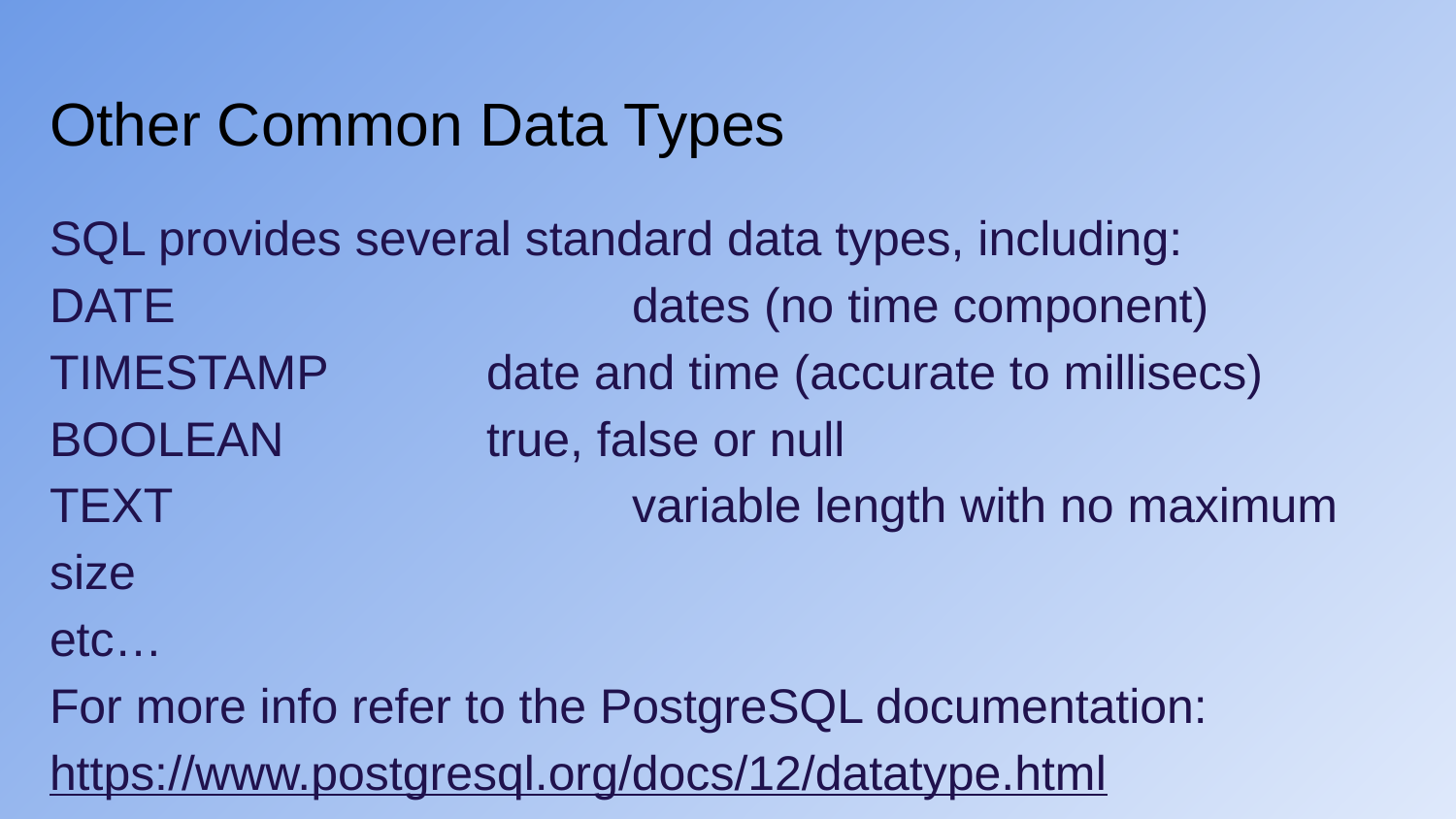

# Other Common Data Types
SQL provides several standard data types, including:
DATE				dates (no time component)
TIMESTAMP		date and time (accurate to millisecs)
BOOLEAN		true, false or null
TEXT				variable length with no maximum size
etc…
For more info refer to the PostgreSQL documentation:
https://www.postgresql.org/docs/12/datatype.html